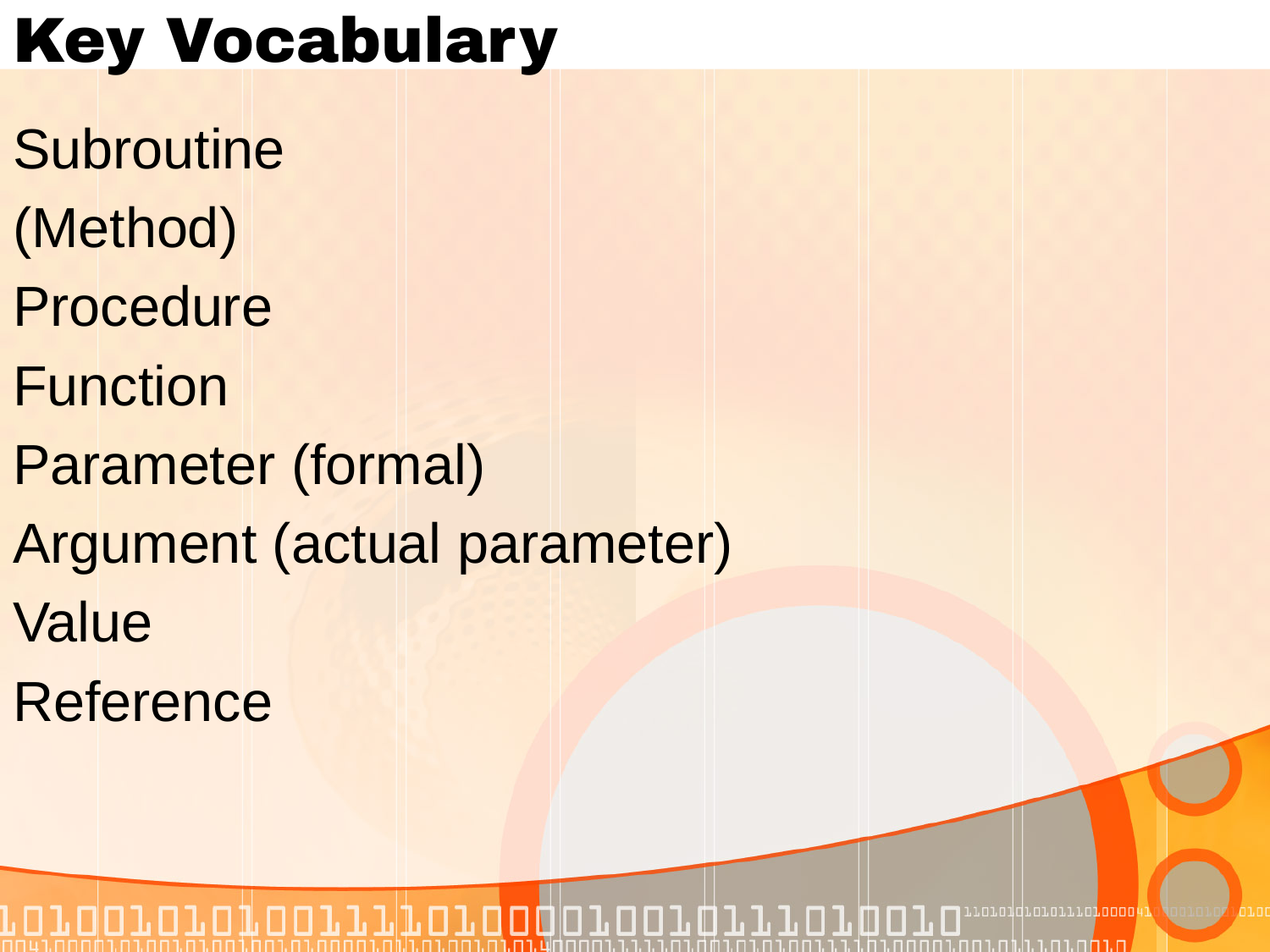

# Key Vocabulary
Subroutine
(Method)
Procedure
Function
Parameter (formal)
Argument (actual parameter)
Value
Reference